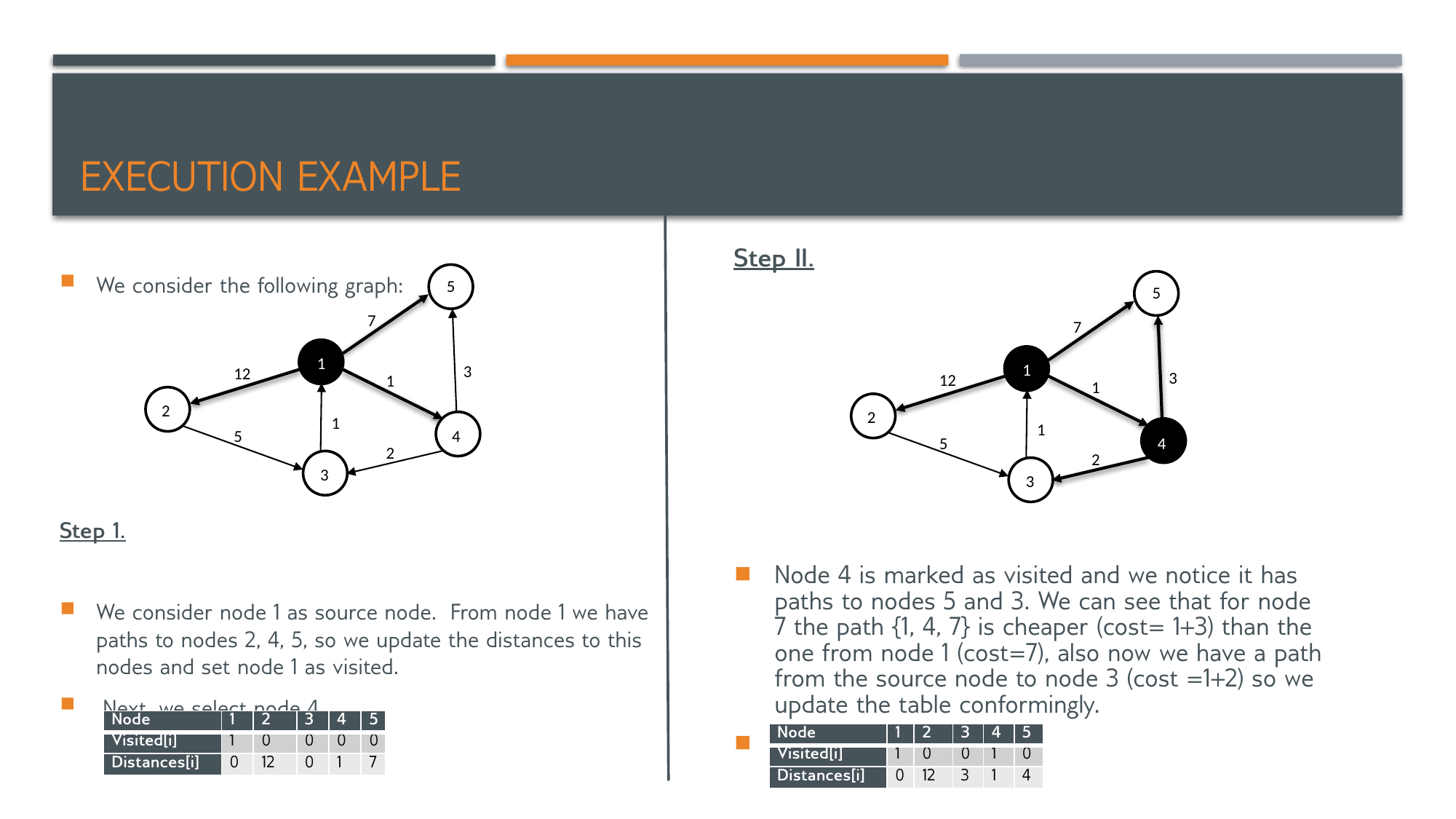

We consider the following graph:

# Execution Example
Step II.

Node 4 is marked as visited and we notice it has paths to nodes 5 and 3. We can see that for node 7 the path {1, 4, 7} is cheaper (cost= 1+3) than the one from node 1 (cost=7), also now we have a path from the source node to node 3 (cost =1+2) so we update the table conformingly.
Next, we select node 3.

We consider the following graph:

Step 1.

We consider node 1 as source node.  From node 1 we have paths to nodes 2, 4, 5, so we update the distances to this nodes and set node 1 as visited.
 Next, we select node 4.

5
7
1
3
12
1
2
1
5
4
2
3

5
7
1
3
12
1
2
1
5
4
2
3

| Node | 1 | 2 | 3 | 4 | 5 |
| --- | --- | --- | --- | --- | --- |
| Visited[i] | 1 | 0 | 0 | 0 | 0 |
| Distances[i] | 0 | 12 | 0 | 1 | 7 |
| Node | 1 | 2 | 3 | 4 | 5 |
| --- | --- | --- | --- | --- | --- |
| Visited[i] | 1 | 0 | 0 | 1 | 0 |
| Distances[i] | 0 | 12 | 3 | 1 | 4 |